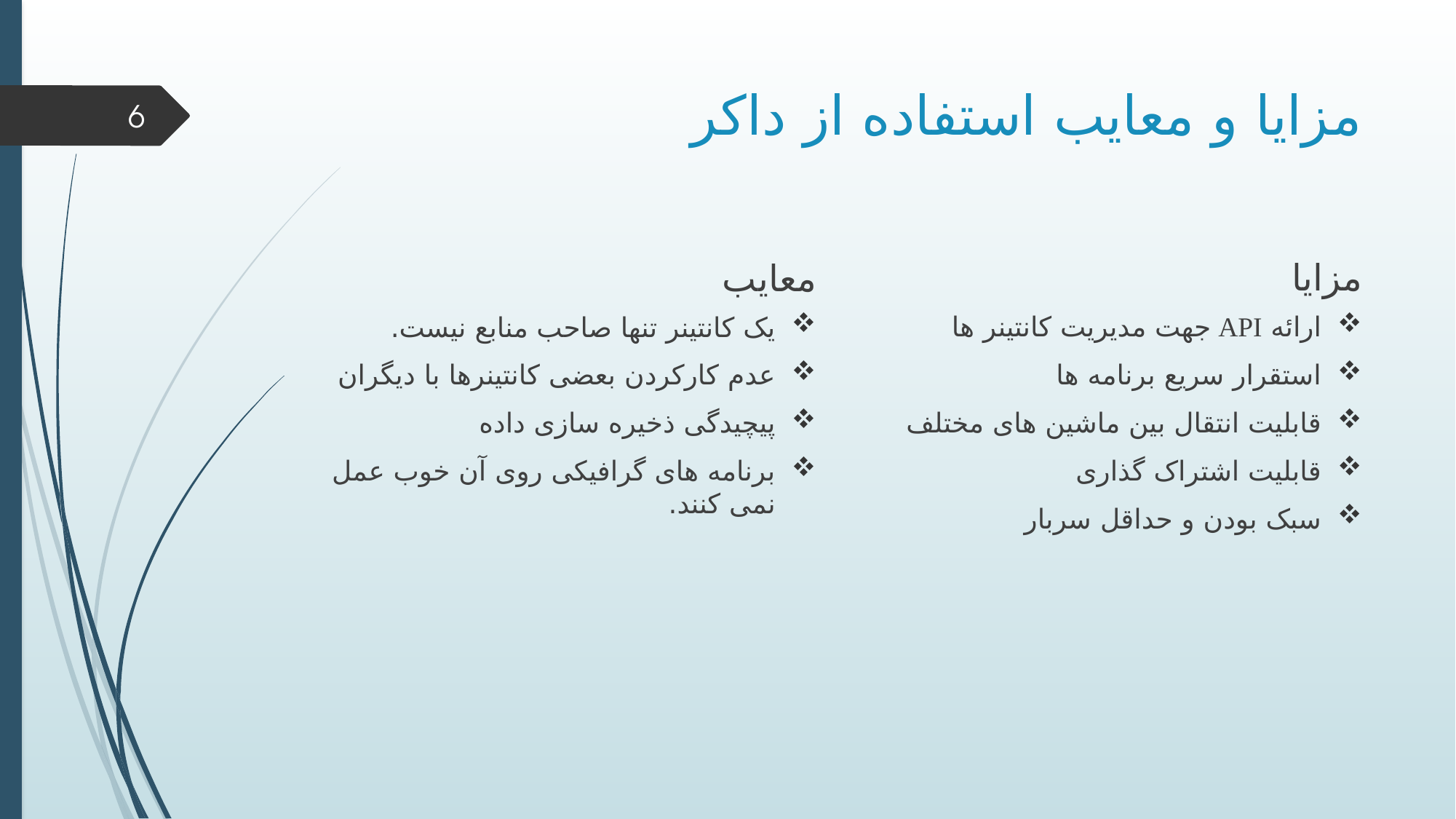

# مزایا و معایب استفاده از داکر
6
مزایا
معایب
ارائه API جهت مدیریت کانتینر ها
استقرار سریع برنامه ها
قابلیت انتقال بین ماشین های مختلف
قابلیت اشتراک گذاری
سبک بودن و حداقل سربار
یک کانتینر تنها صاحب منابع نیست.
عدم کارکردن بعضی کانتینرها با دیگران
پیچیدگی ذخیره سازی داده
برنامه های گرافیکی روی آن خوب عمل نمی کنند.